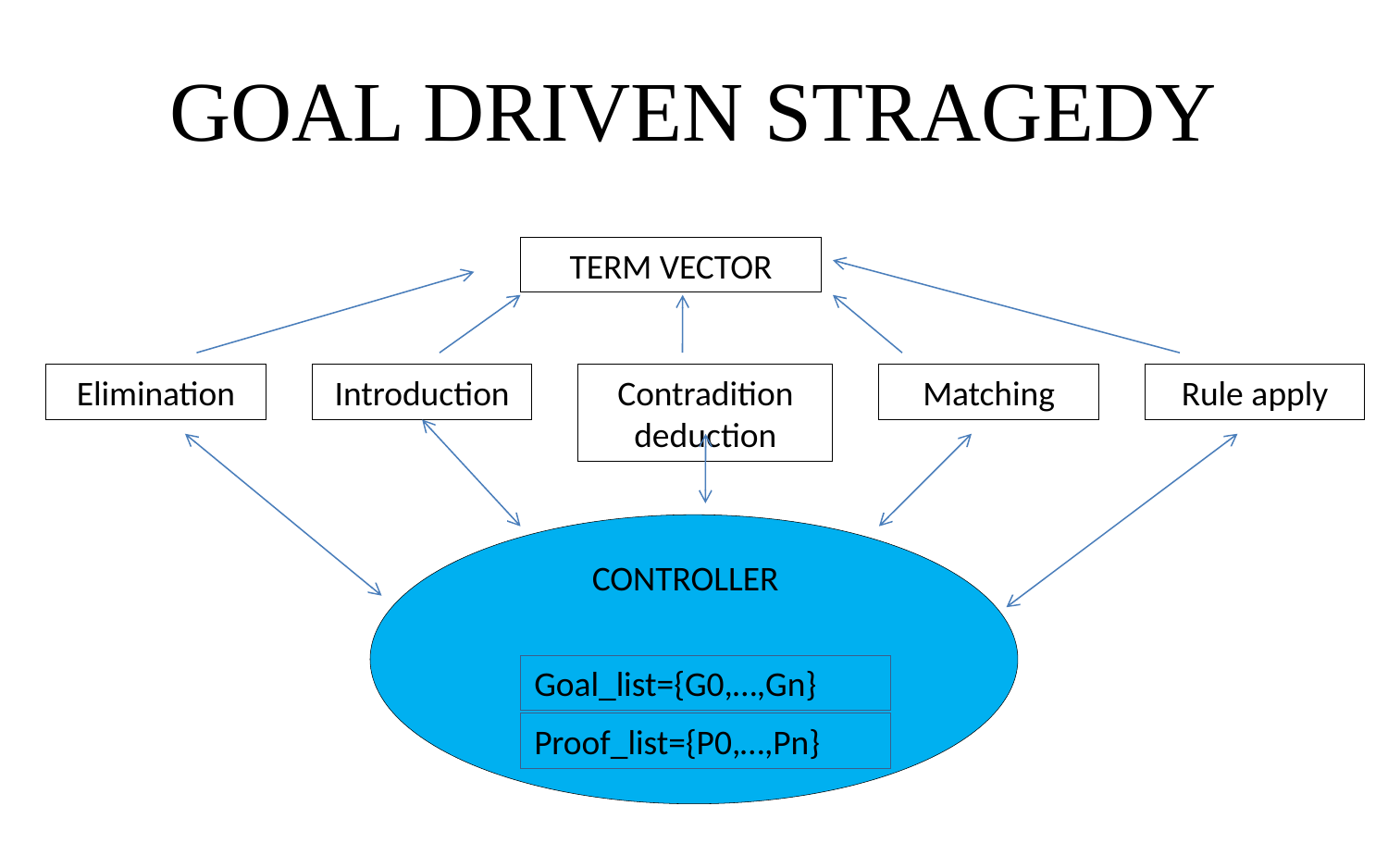

# GOAL DRIVEN STRAGEDY
TERM VECTOR
Elimination
Introduction
Contradition deduction
Matching
Rule apply

CONTROLLER
Goal_list={G0,…,Gn}
Proof_list={P0,…,Pn}